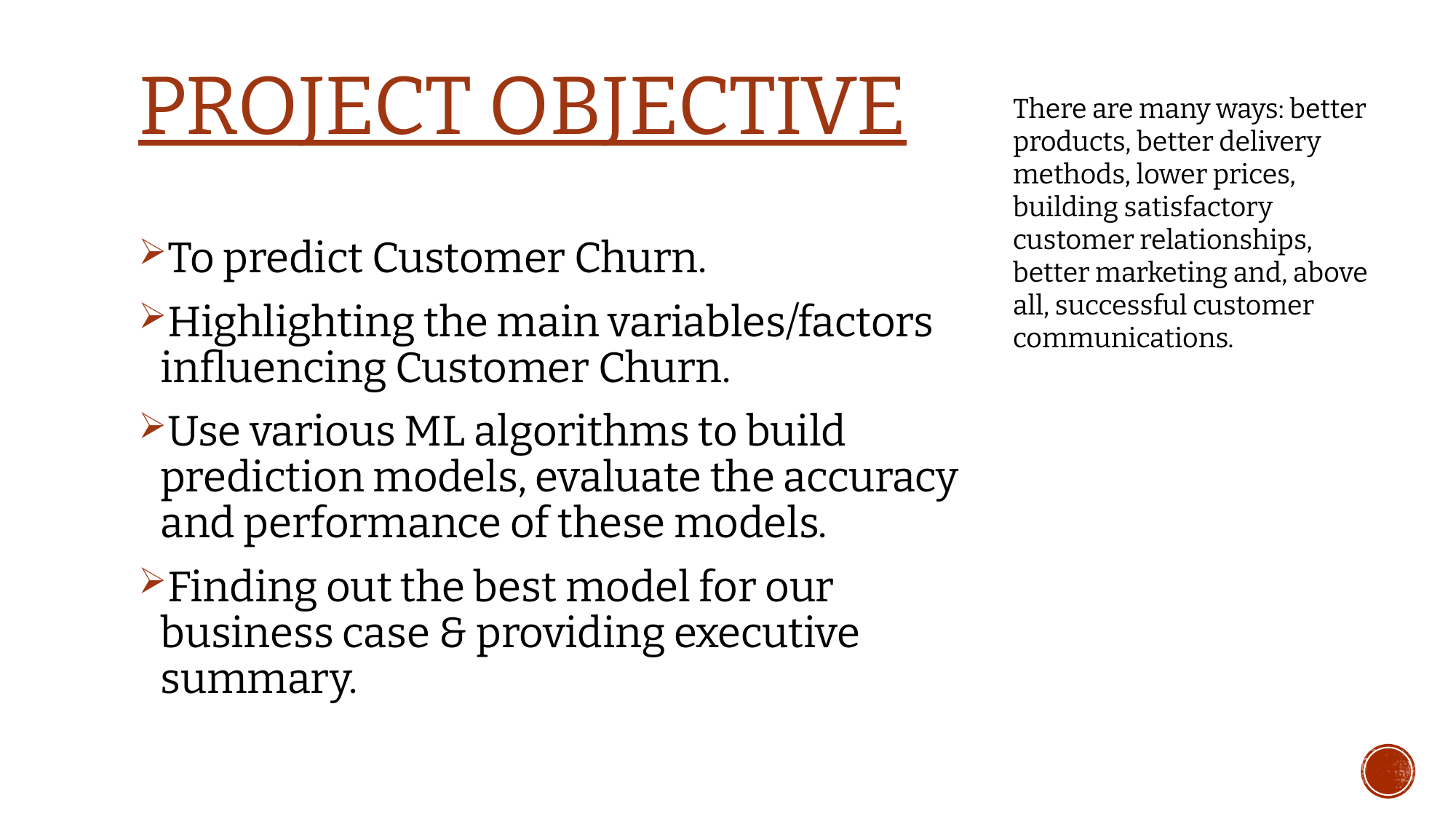

# Project Objective
There are many ways: better products, better delivery methods, lower prices, building satisfactory customer relationships, better marketing and, above all, successful customer communications.
To predict Customer Churn.
Highlighting the main variables/factors influencing Customer Churn.
Use various ML algorithms to build prediction models, evaluate the accuracy and performance of these models.
Finding out the best model for our business case & providing executive summary.